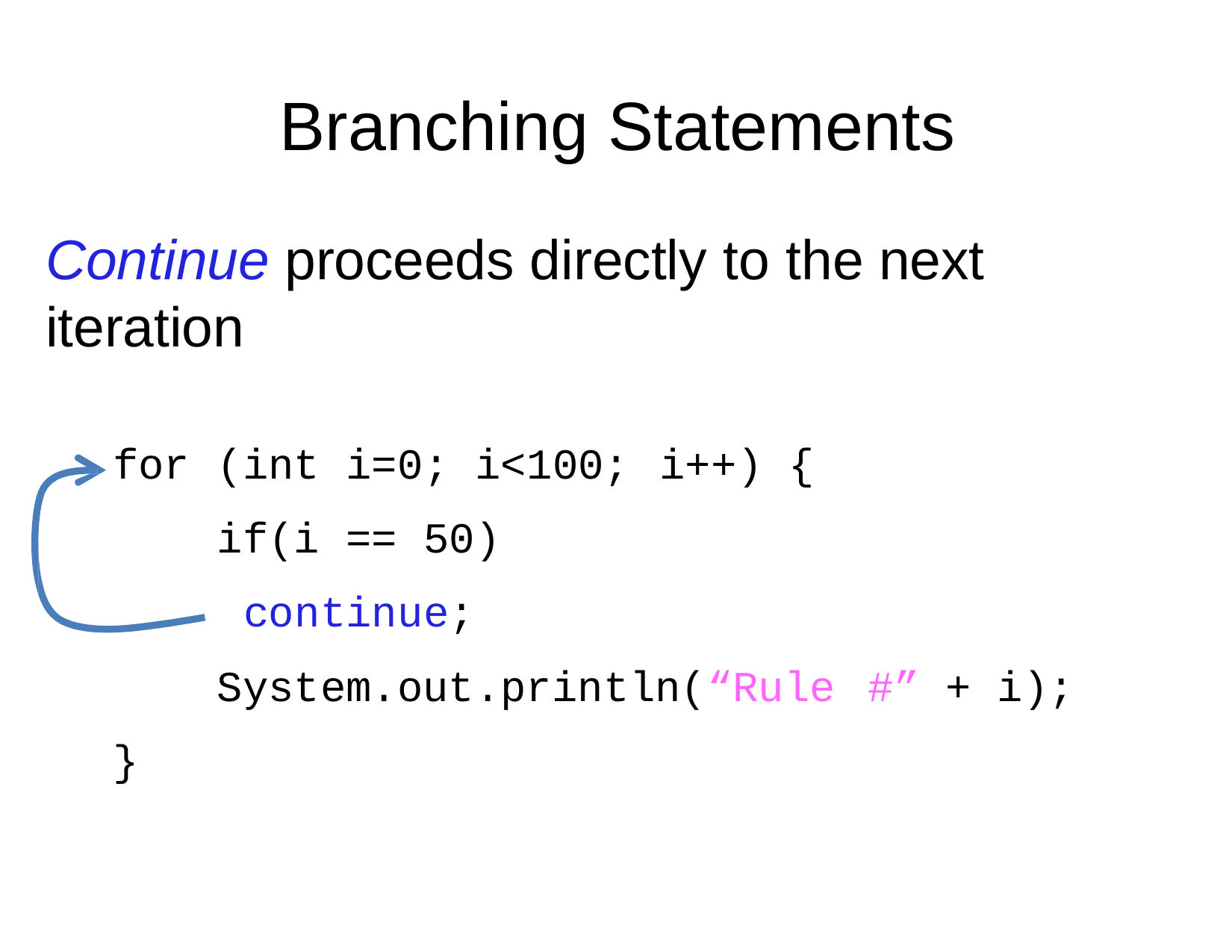

# Branching Statements
Continue proceeds directly to the next iteration
for	(int i=0; i<100; if(i == 50)
i++) {

continue;

System.out.println(“Rule
#” + i);
}